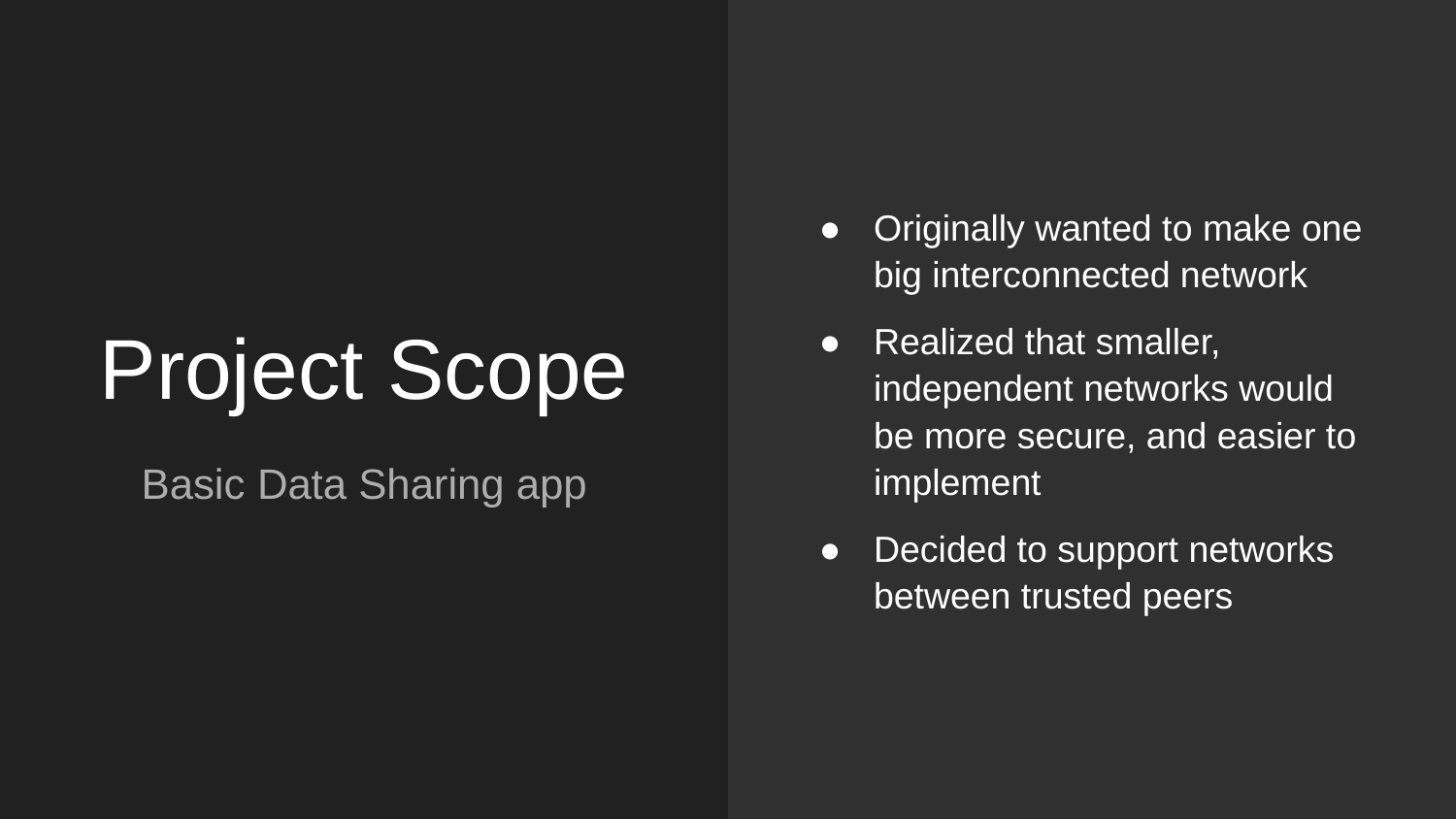

Originally wanted to make one big interconnected network
Realized that smaller, independent networks would be more secure, and easier to implement
Decided to support networks between trusted peers
# Project Scope
Basic Data Sharing app